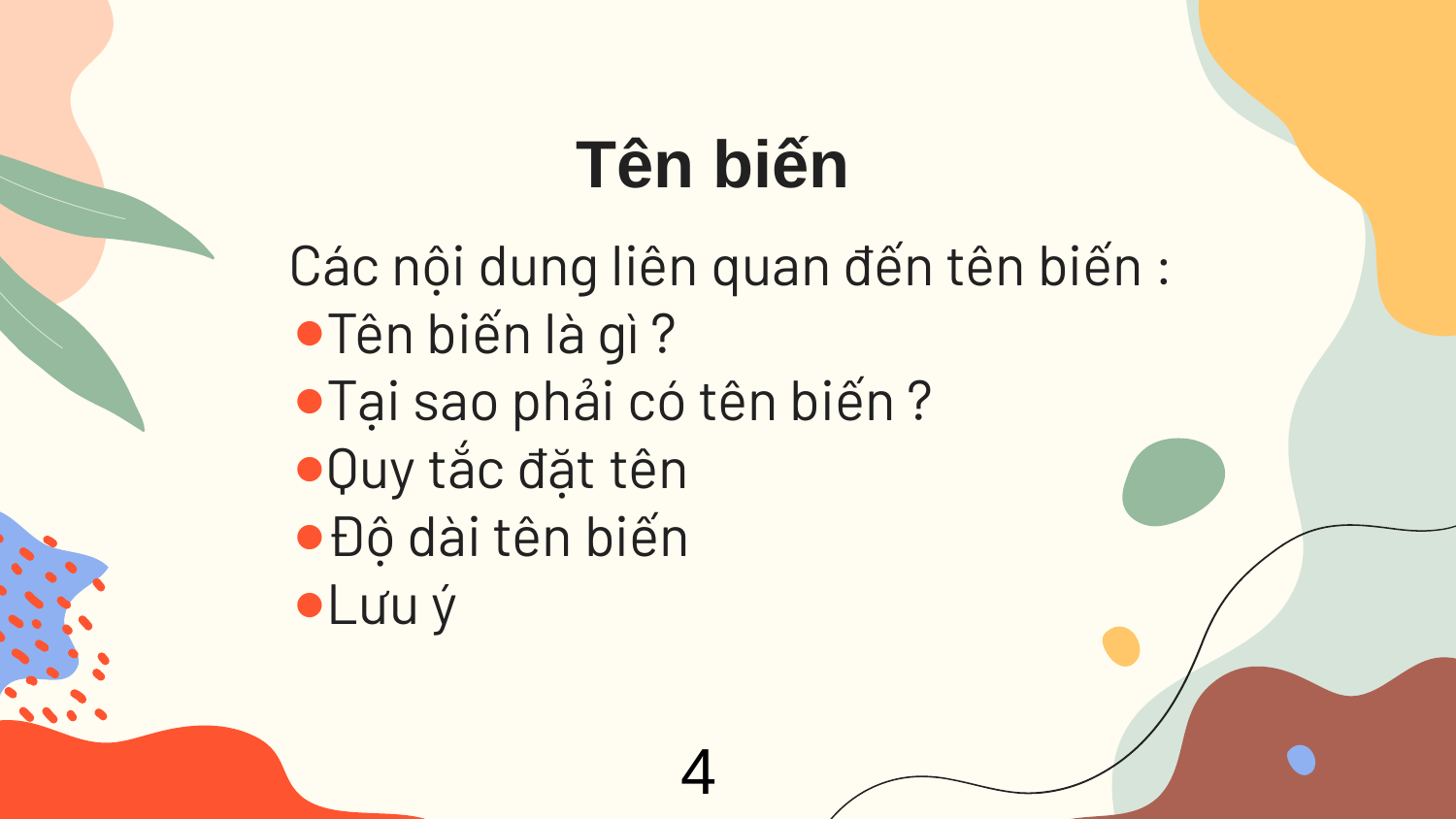

# Tên biến
Các nội dung liên quan đến tên biến :
Tên biến là gì ?
Tại sao phải có tên biến ?
Quy tắc đặt tên
Độ dài tên biến
Lưu ý
4